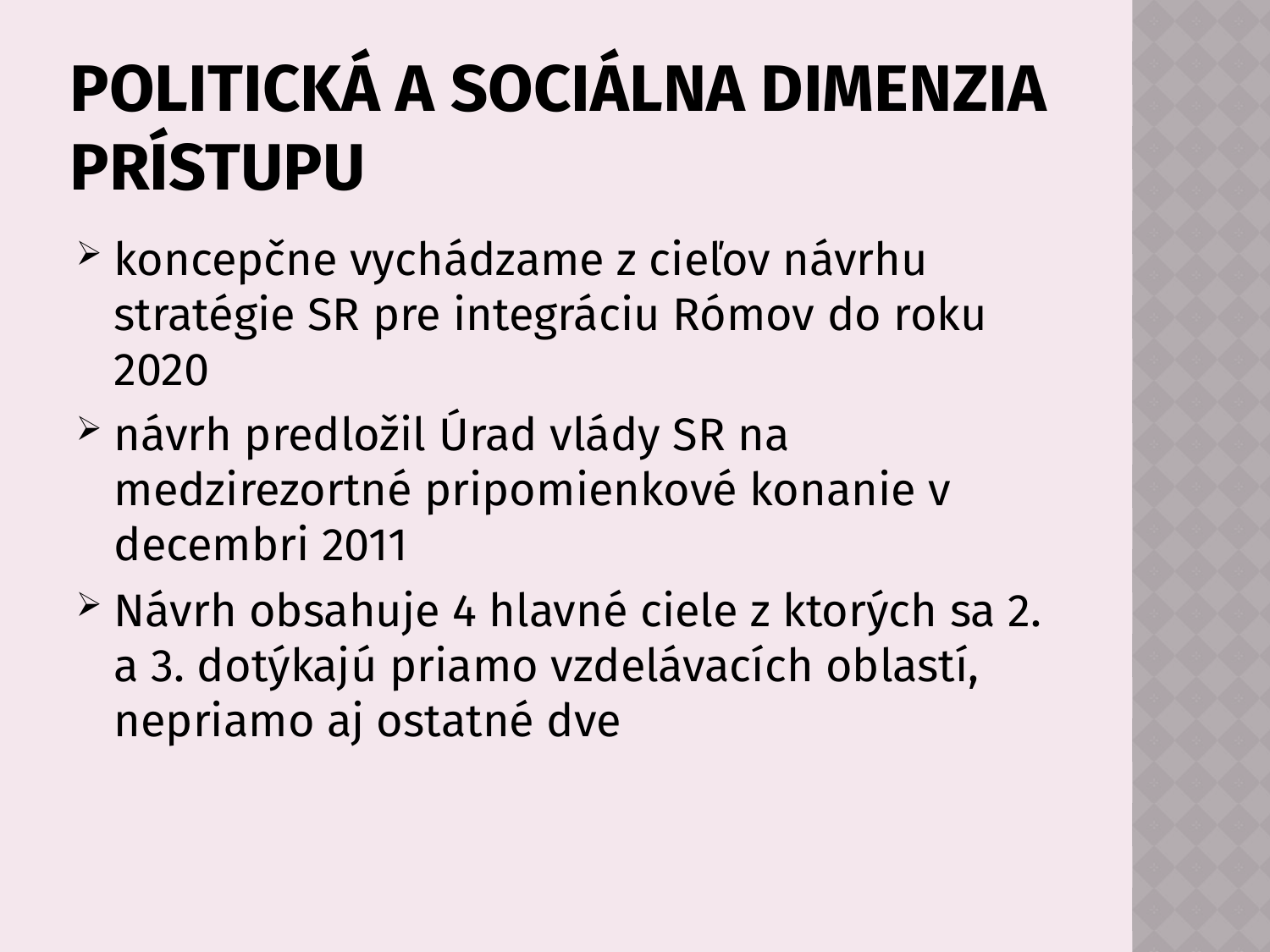

# Politická a sociálna dimenzia prístupu
koncepčne vychádzame z cieľov návrhu stratégie SR pre integráciu Rómov do roku 2020
návrh predložil Úrad vlády SR na medzirezortné pripomienkové konanie v decembri 2011
Návrh obsahuje 4 hlavné ciele z ktorých sa 2. a 3. dotýkajú priamo vzdelávacích oblastí, nepriamo aj ostatné dve